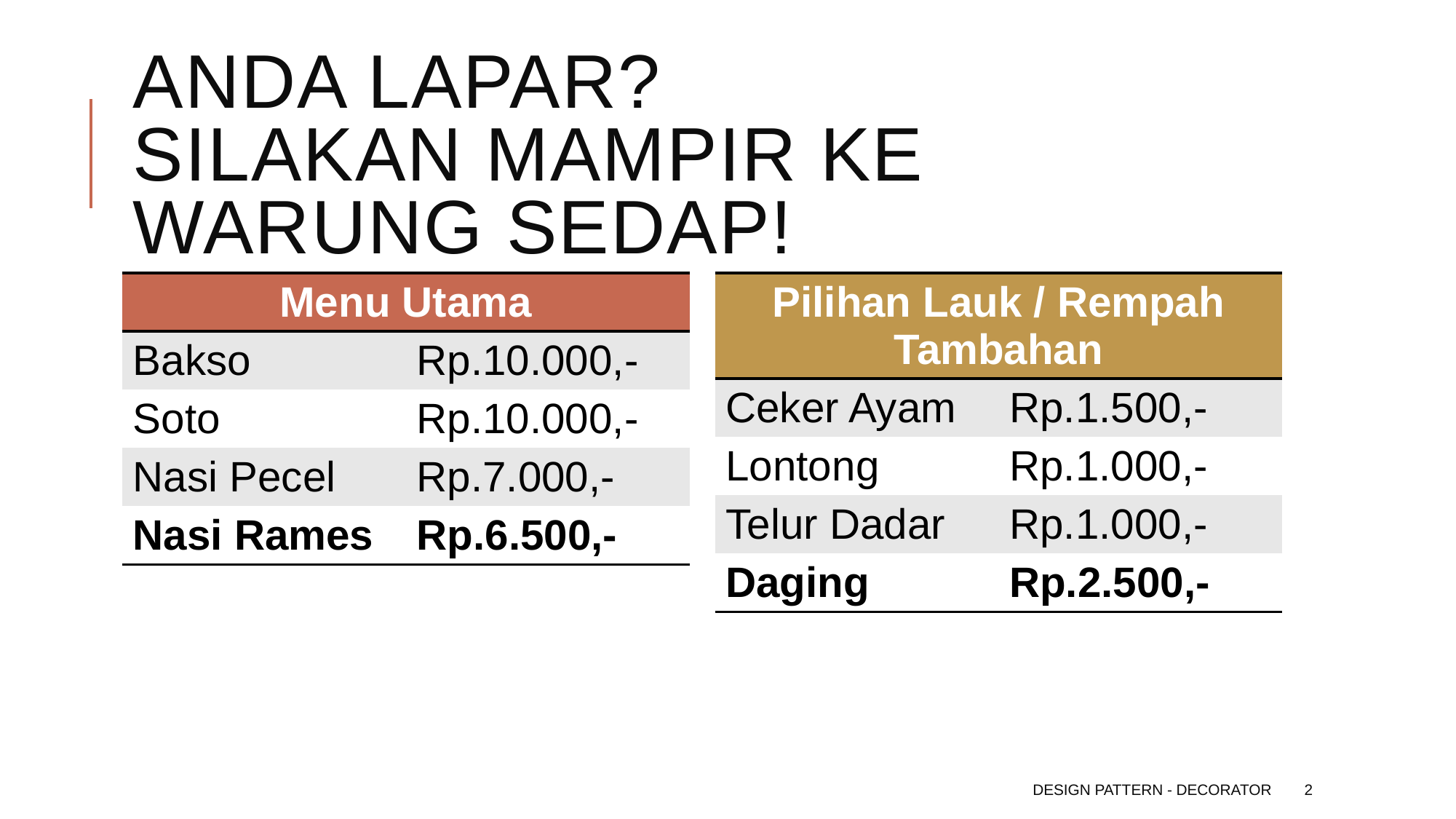

# Anda Lapar? Silakan Mampir ke Warung SedaP!
| Menu Utama |  |
| --- | --- |
| Bakso | Rp.10.000,- |
| Soto | Rp.10.000,- |
| Nasi Pecel | Rp.7.000,- |
| Nasi Rames | Rp.6.500,- |
| Pilihan Lauk / Rempah Tambahan |  |
| --- | --- |
| Ceker Ayam | Rp.1.500,- |
| Lontong | Rp.1.000,- |
| Telur Dadar | Rp.1.000,- |
| Daging | Rp.2.500,- |
Design Pattern - Decorator
2